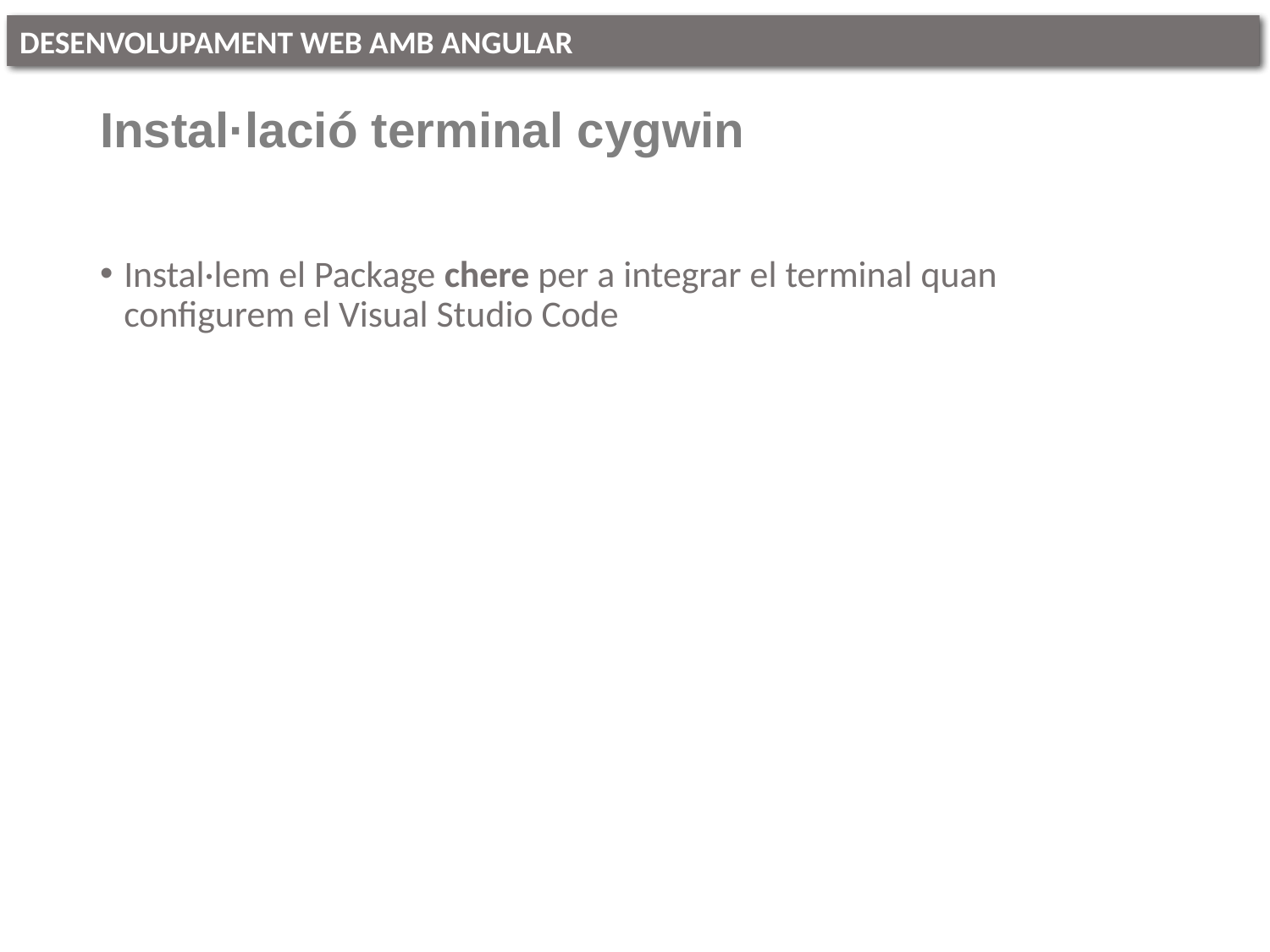

# Instal·lació terminal cygwin
Instal·lem el Package chere per a integrar el terminal quan configurem el Visual Studio Code